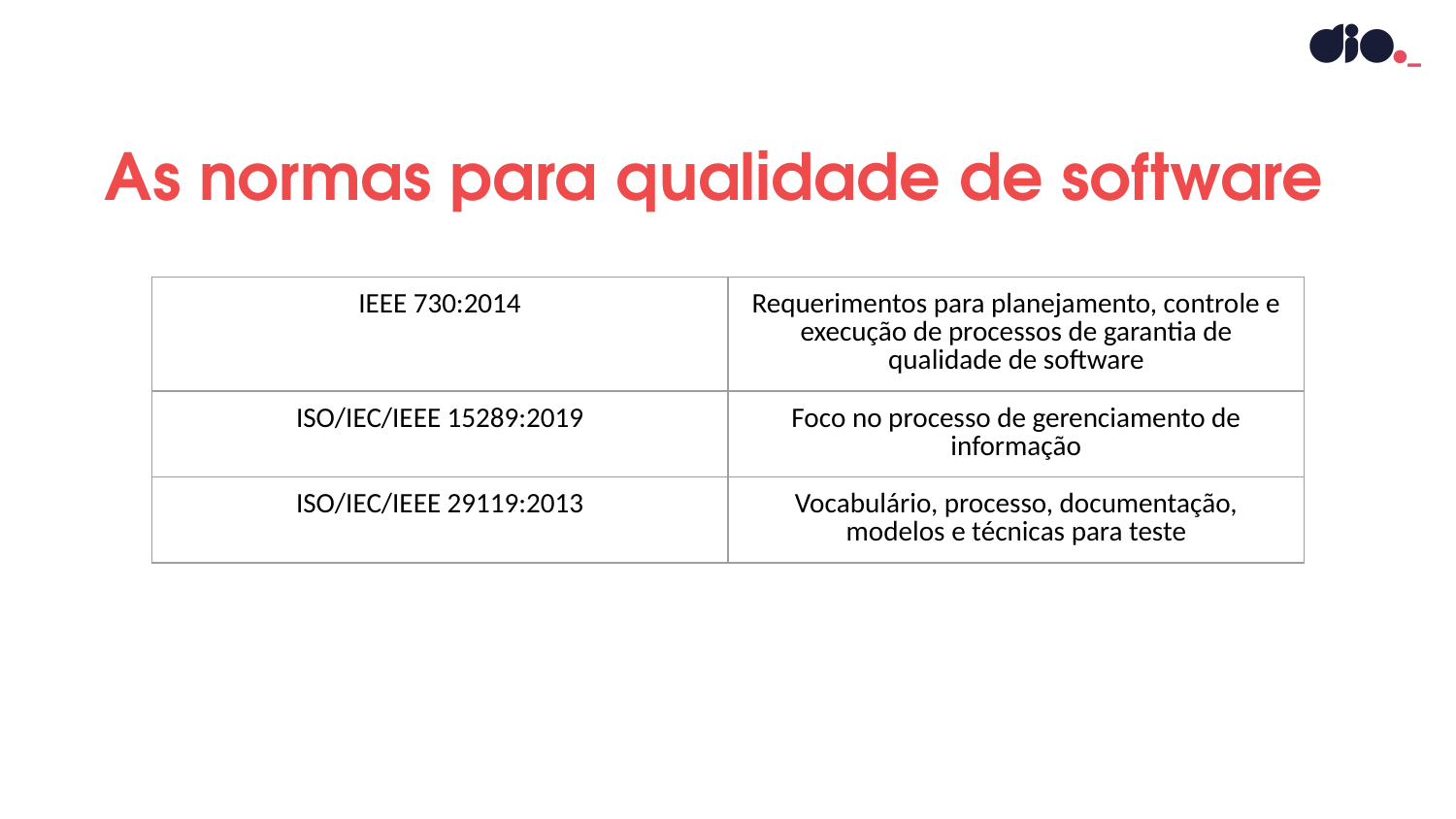

As normas para qualidade de software

| IEEE 730:2014 | Requerimentos para planejamento, controle e execução de processos de garantia de qualidade de software |
| --- | --- |
| ISO/IEC/IEEE 15289:2019 | Foco no processo de gerenciamento de informação |
| ISO/IEC/IEEE 29119:2013 | Vocabulário, processo, documentação, modelos e técnicas para teste |